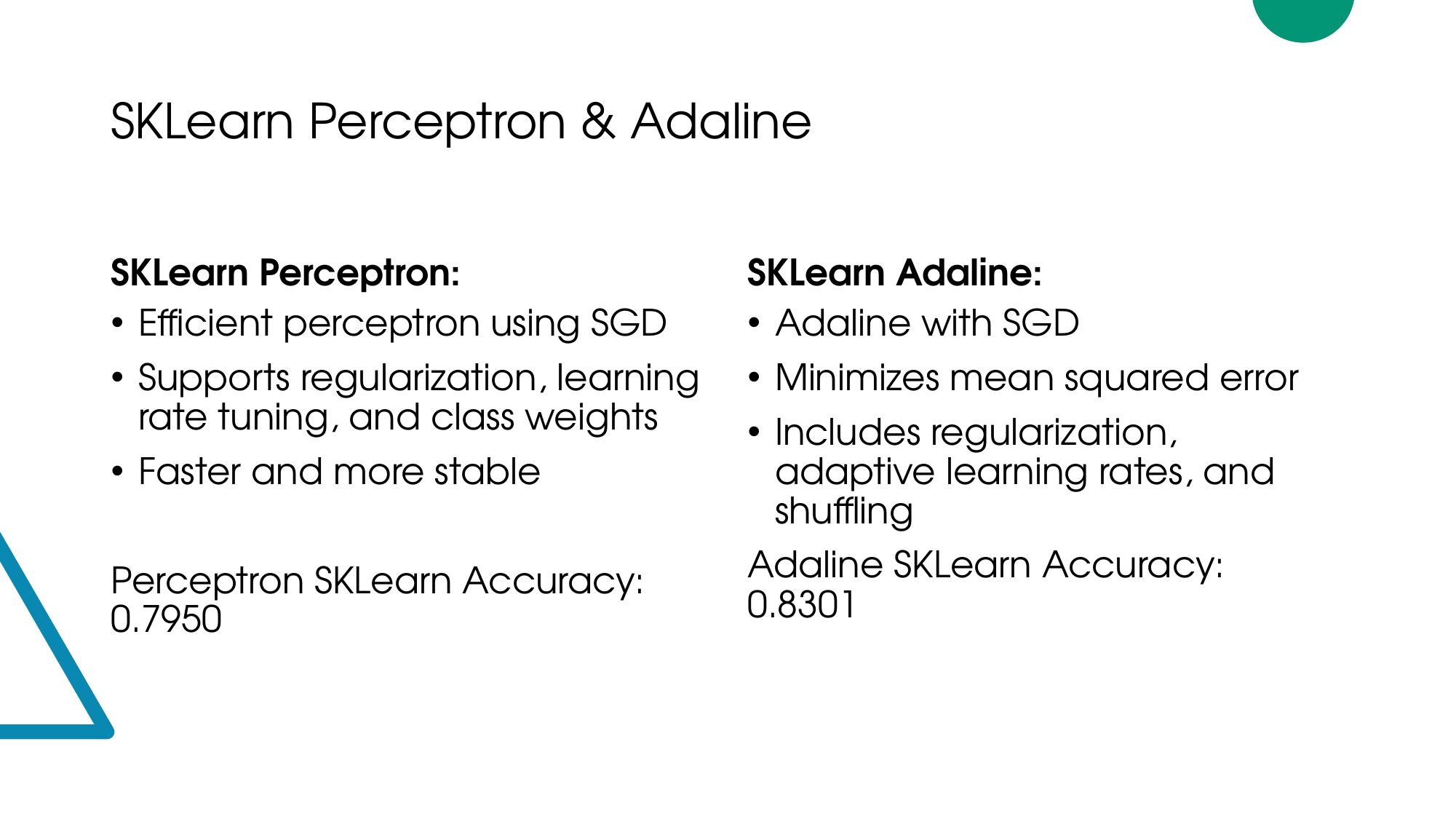

# SKLearn Perceptron & Adaline
SKLearn Perceptron:
SKLearn Adaline:
Efficient perceptron using SGD
Supports regularization, learning rate tuning, and class weights
Faster and more stable

Perceptron SKLearn Accuracy: 0.7950
Adaline with SGD
Minimizes mean squared error
Includes regularization, adaptive learning rates, and shuffling
Adaline SKLearn Accuracy: 0.8301